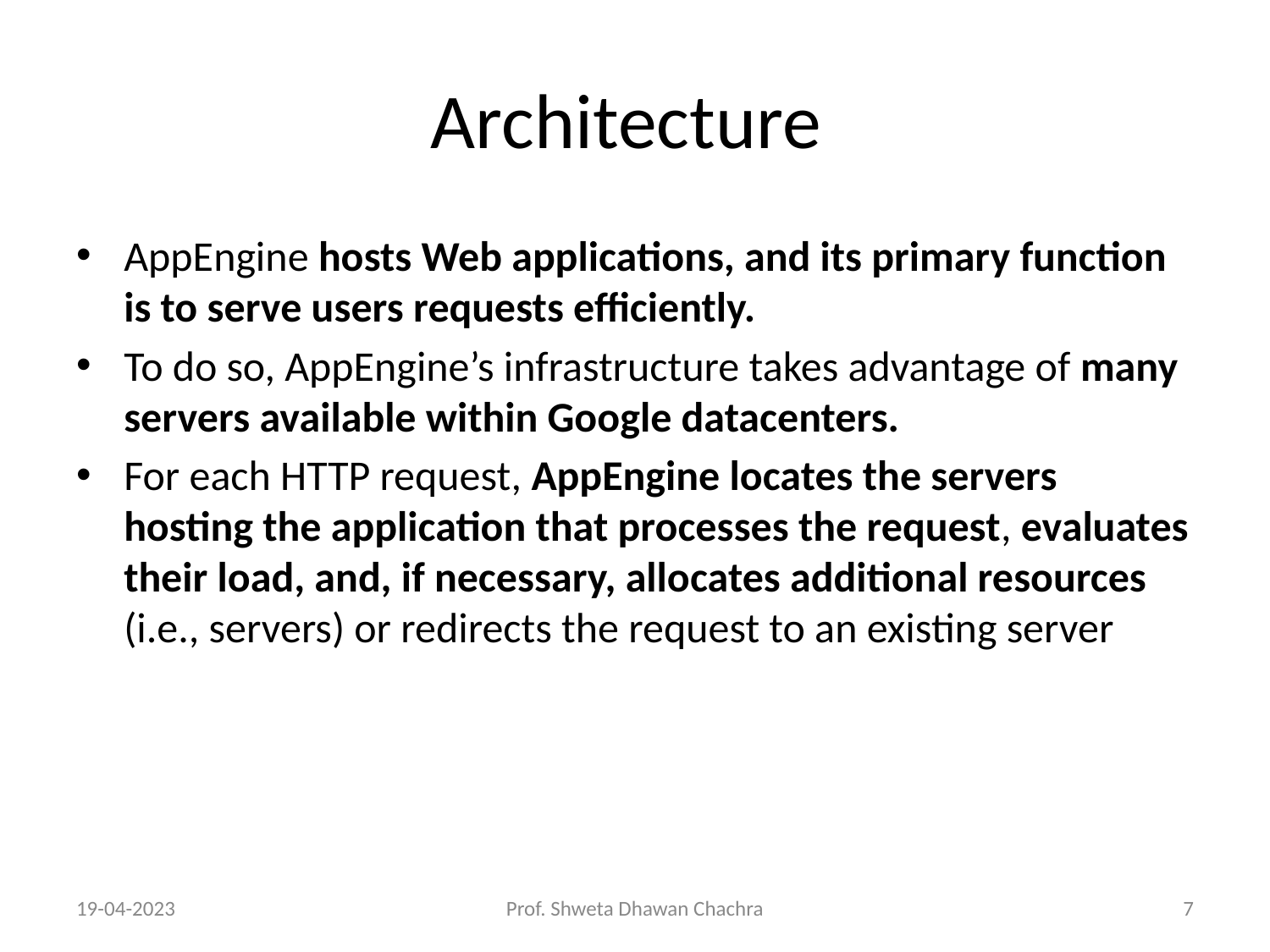

# Architecture
AppEngine hosts Web applications, and its primary function is to serve users requests efficiently.
To do so, AppEngine’s infrastructure takes advantage of many servers available within Google datacenters.
For each HTTP request, AppEngine locates the servers hosting the application that processes the request, evaluates their load, and, if necessary, allocates additional resources (i.e., servers) or redirects the request to an existing server
19-04-2023
Prof. Shweta Dhawan Chachra
7